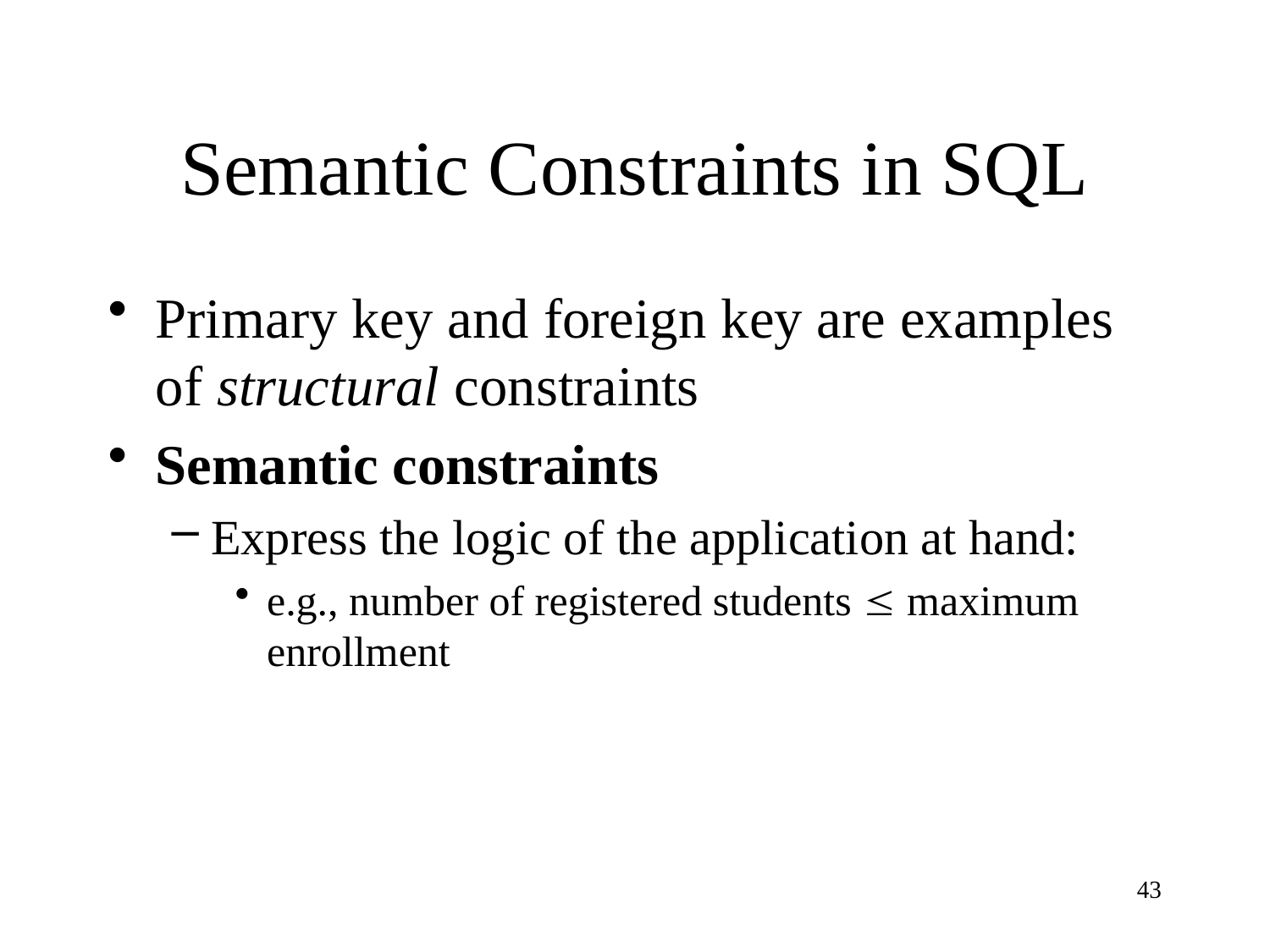

# Semantic Constraints in SQL
Primary key and foreign key are examples of structural constraints
Semantic constraints
Express the logic of the application at hand:
e.g., number of registered students ≤ maximum enrollment
43